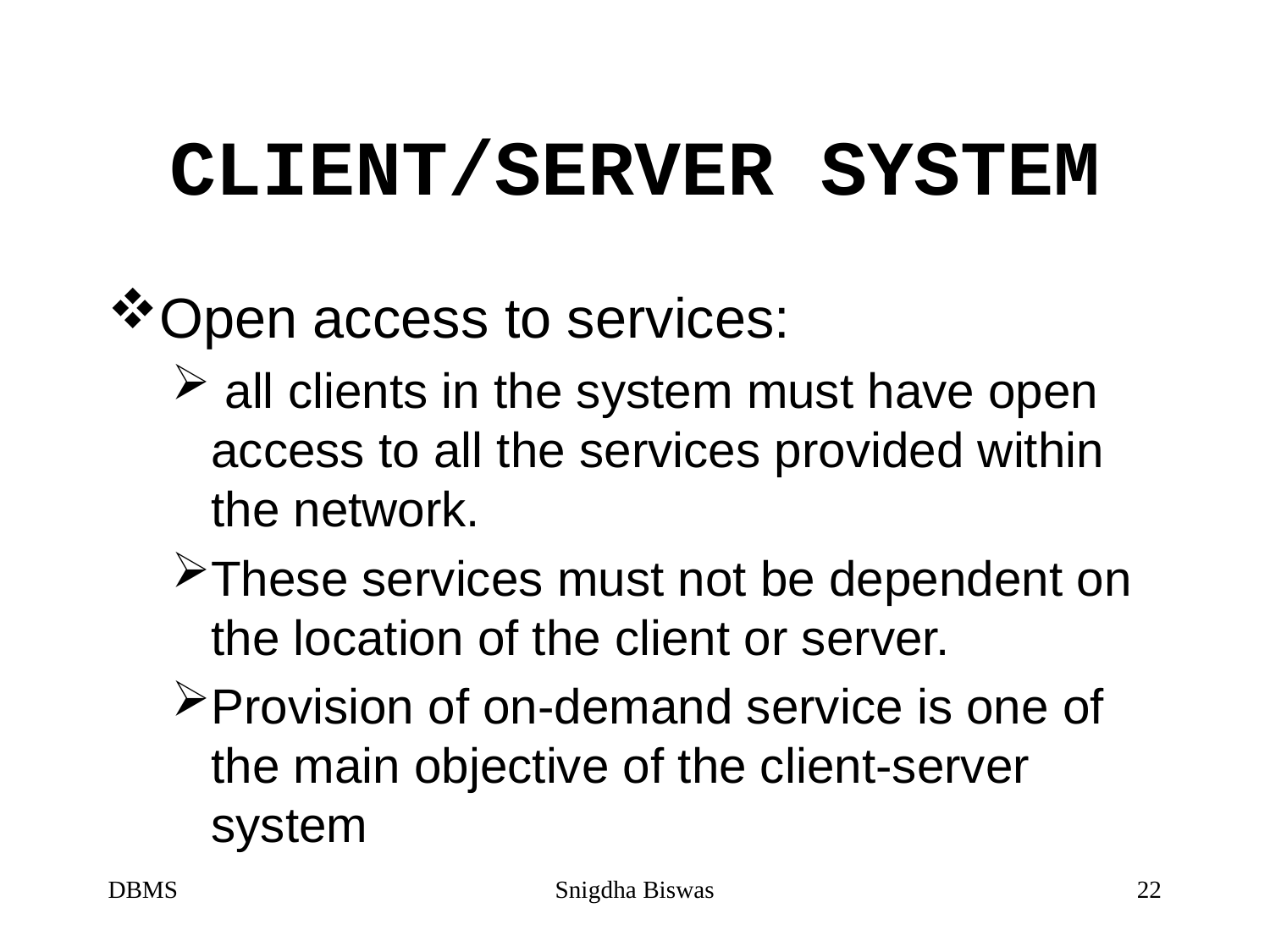

# CLIENT/SERVER SYSTEM
Open access to services:
 all clients in the system must have open access to all the services provided within the network.
These services must not be dependent on the location of the client or server.
Provision of on-demand service is one of the main objective of the client-server system
DBMS
Snigdha Biswas
22